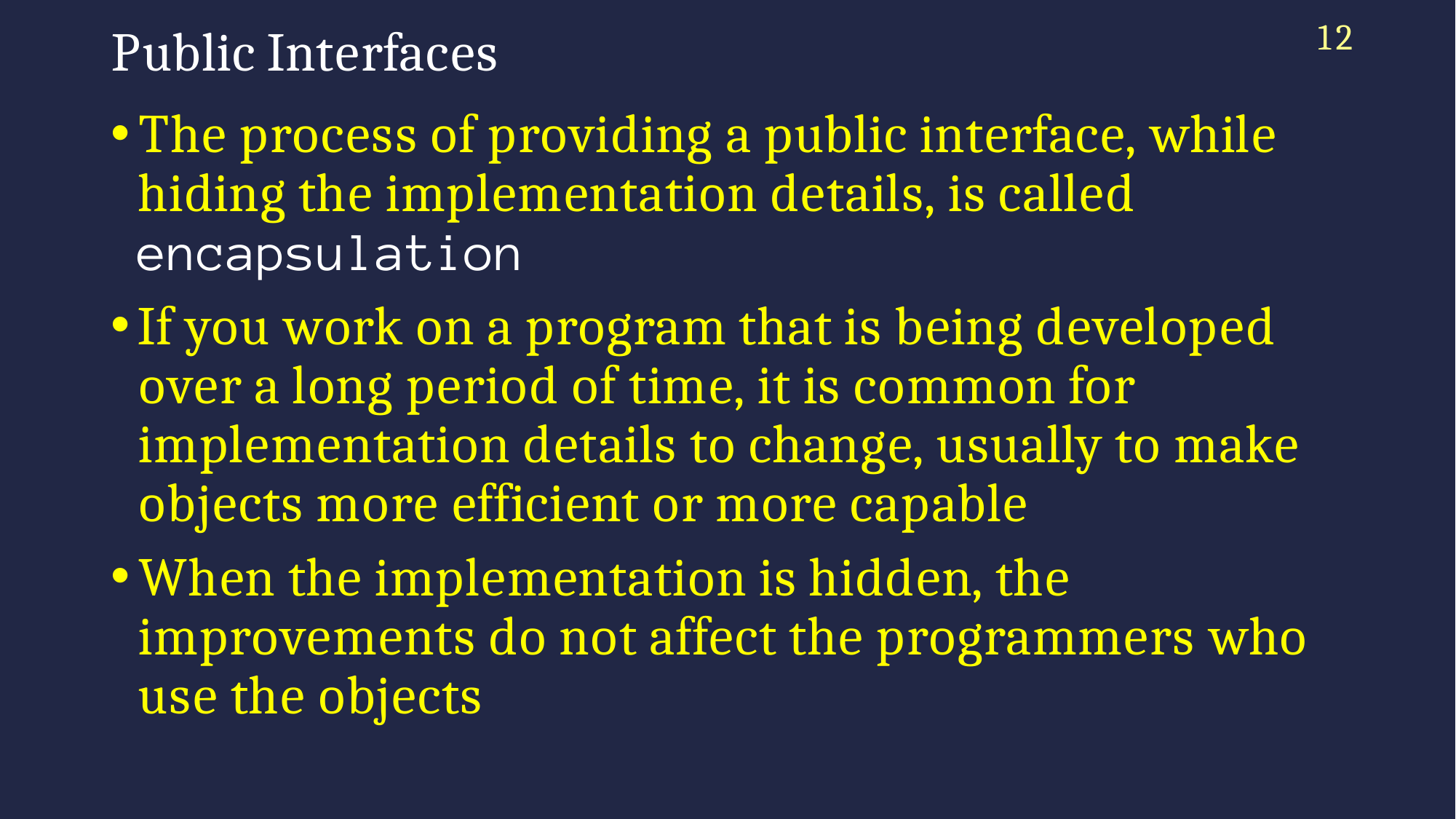

12
# Public Interfaces
The process of providing a public interface, while hiding the implementation details, is called encapsulation
If you work on a program that is being developed over a long period of time, it is common for implementation details to change, usually to make objects more efficient or more capable
When the implementation is hidden, the improvements do not affect the programmers who use the objects